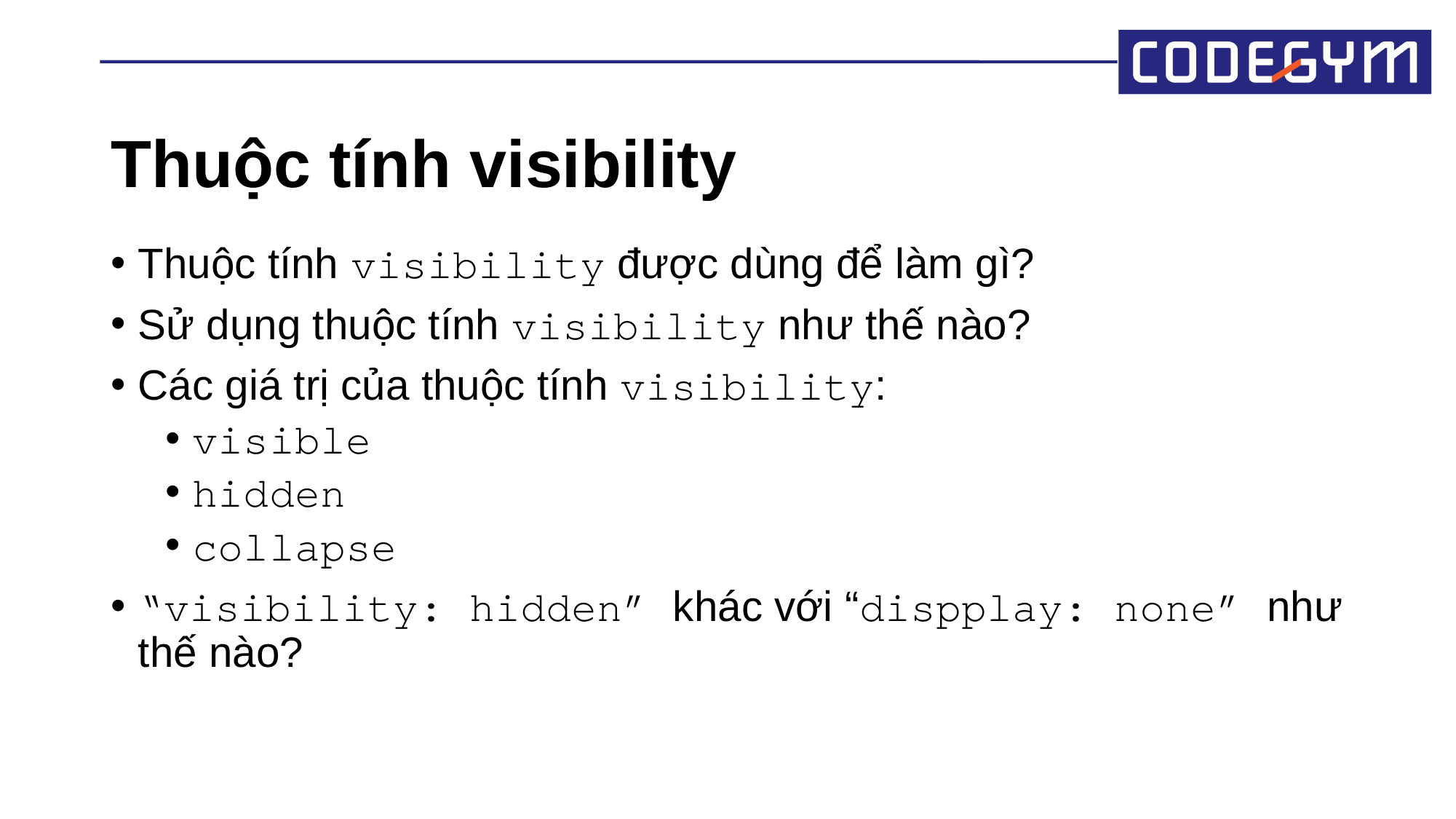

# Thuộc tính visibility
Thuộc tính visibility được dùng để làm gì?
Sử dụng thuộc tính visibility như thế nào?
Các giá trị của thuộc tính visibility:
visible
hidden
collapse
“visibility: hidden” khác với “dispplay: none” như thế nào?